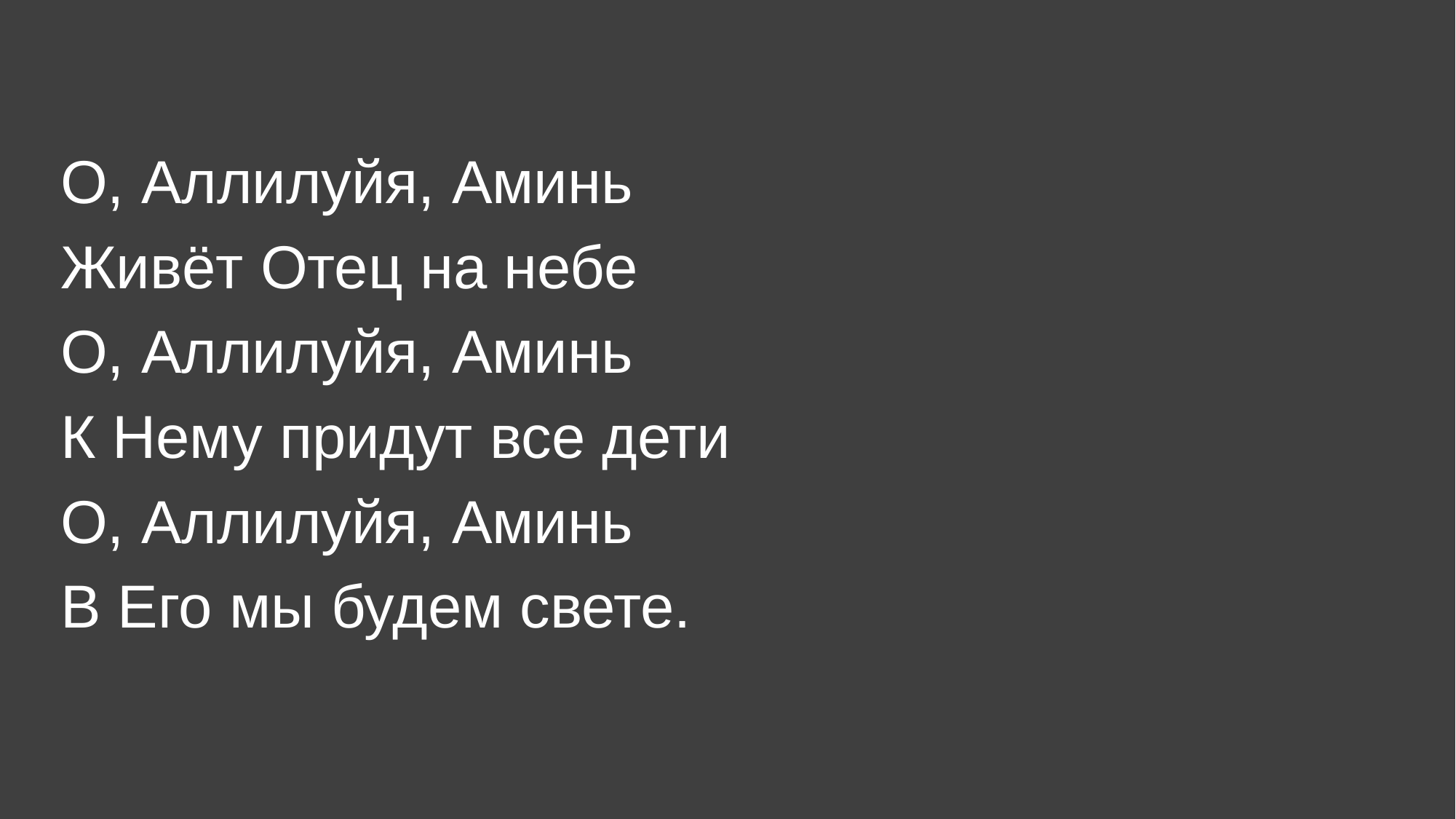

О, Аллилуйя, Аминь
Живёт Отец на небе
О, Аллилуйя, Аминь
К Нему придут все дети
О, Аллилуйя, Аминь
В Его мы будем свете.